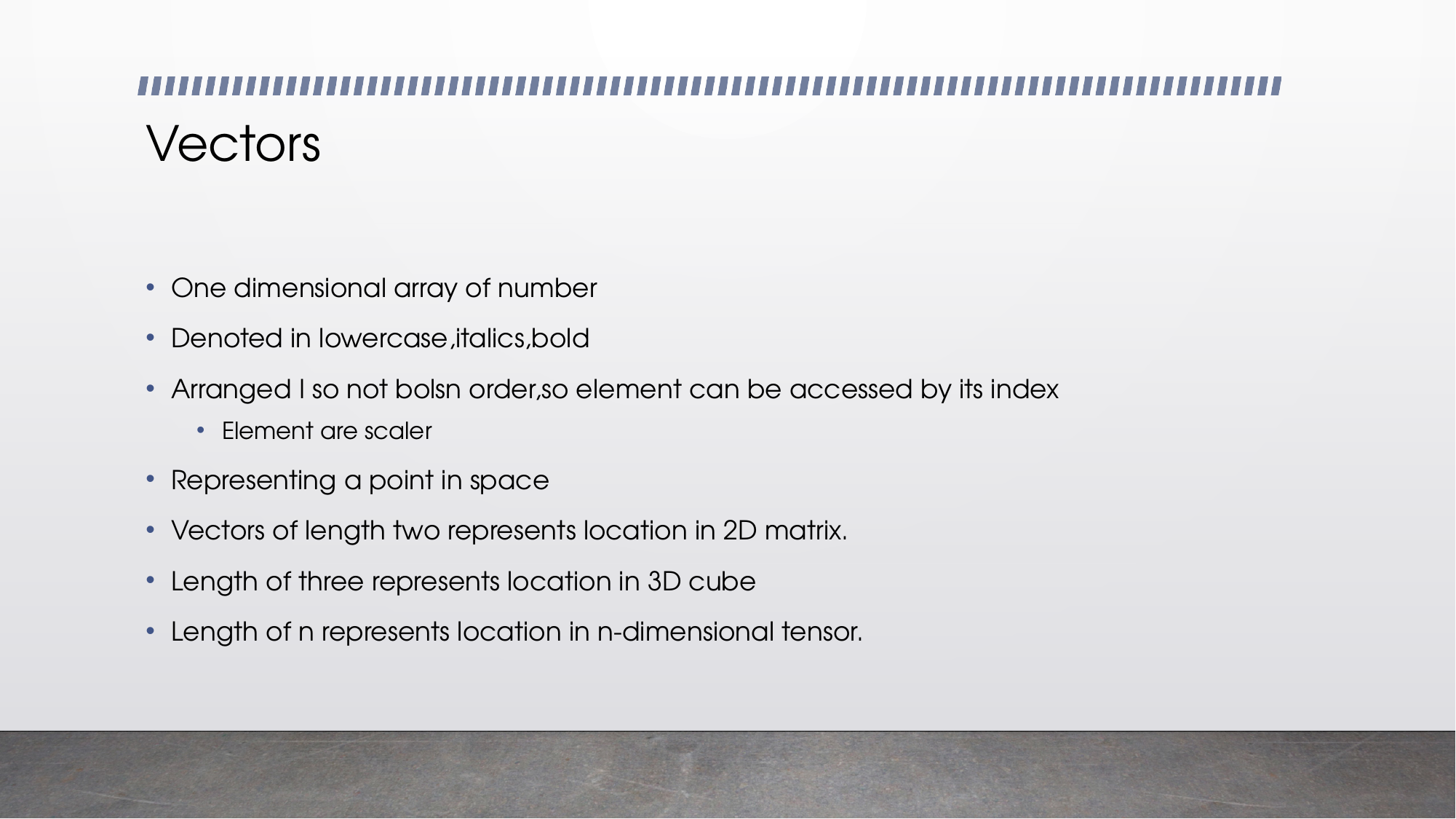

# Vectors
One dimensional array of number
Denoted in lowercase,italics,bold
Arranged I so not bolsn order,so element can be accessed by its index
Element are scaler
Representing a point in space
Vectors of length two represents location in 2D matrix.
Length of three represents location in 3D cube
Length of n represents location in n-dimensional tensor.